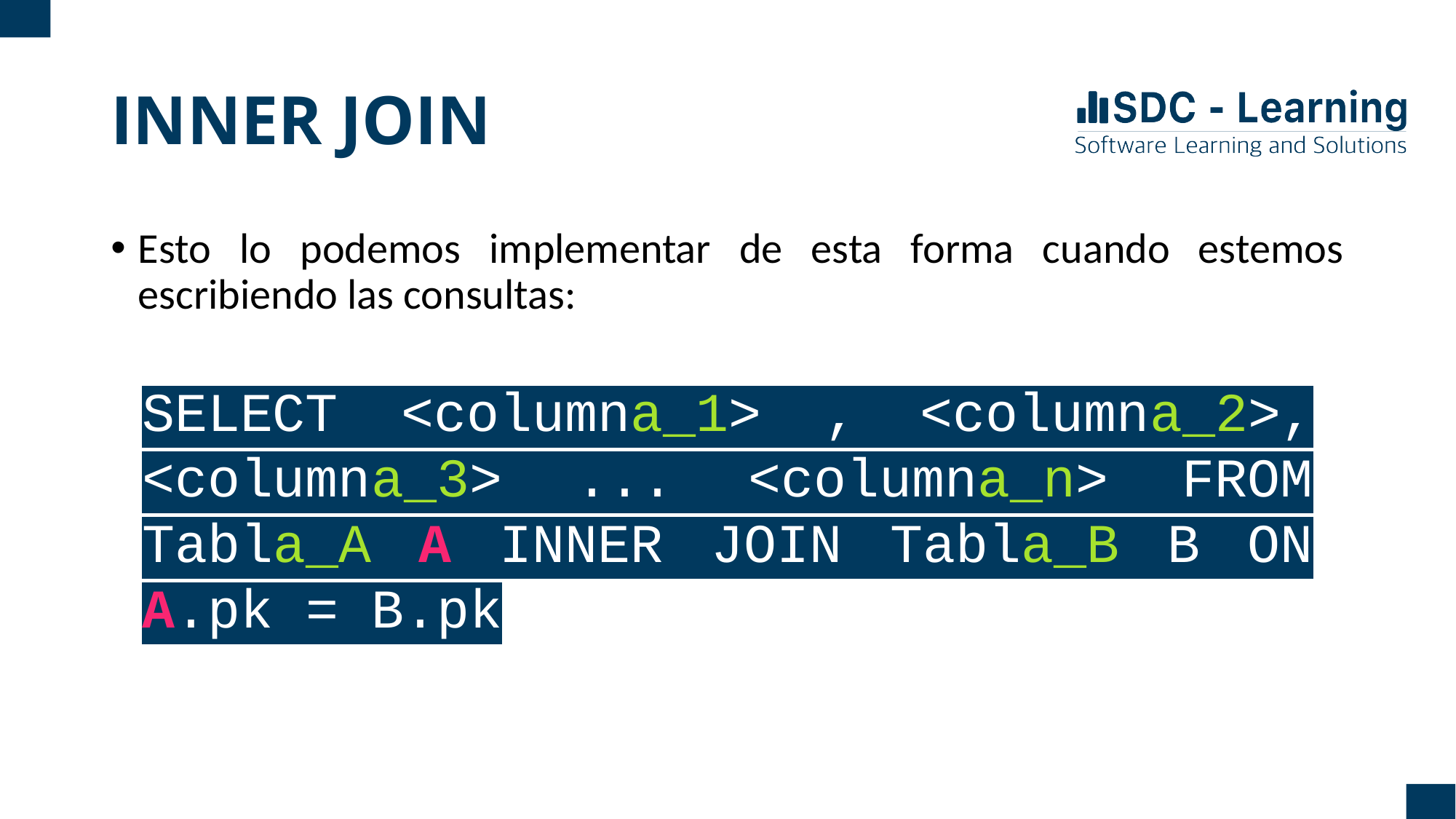

# INNER JOIN
Esto lo podemos implementar de esta forma cuando estemos escribiendo las consultas:
SELECT <columna_1> , <columna_2>, <columna_3> ... <columna_n> FROM Tabla_A A INNER JOIN Tabla_B B ON A.pk = B.pk